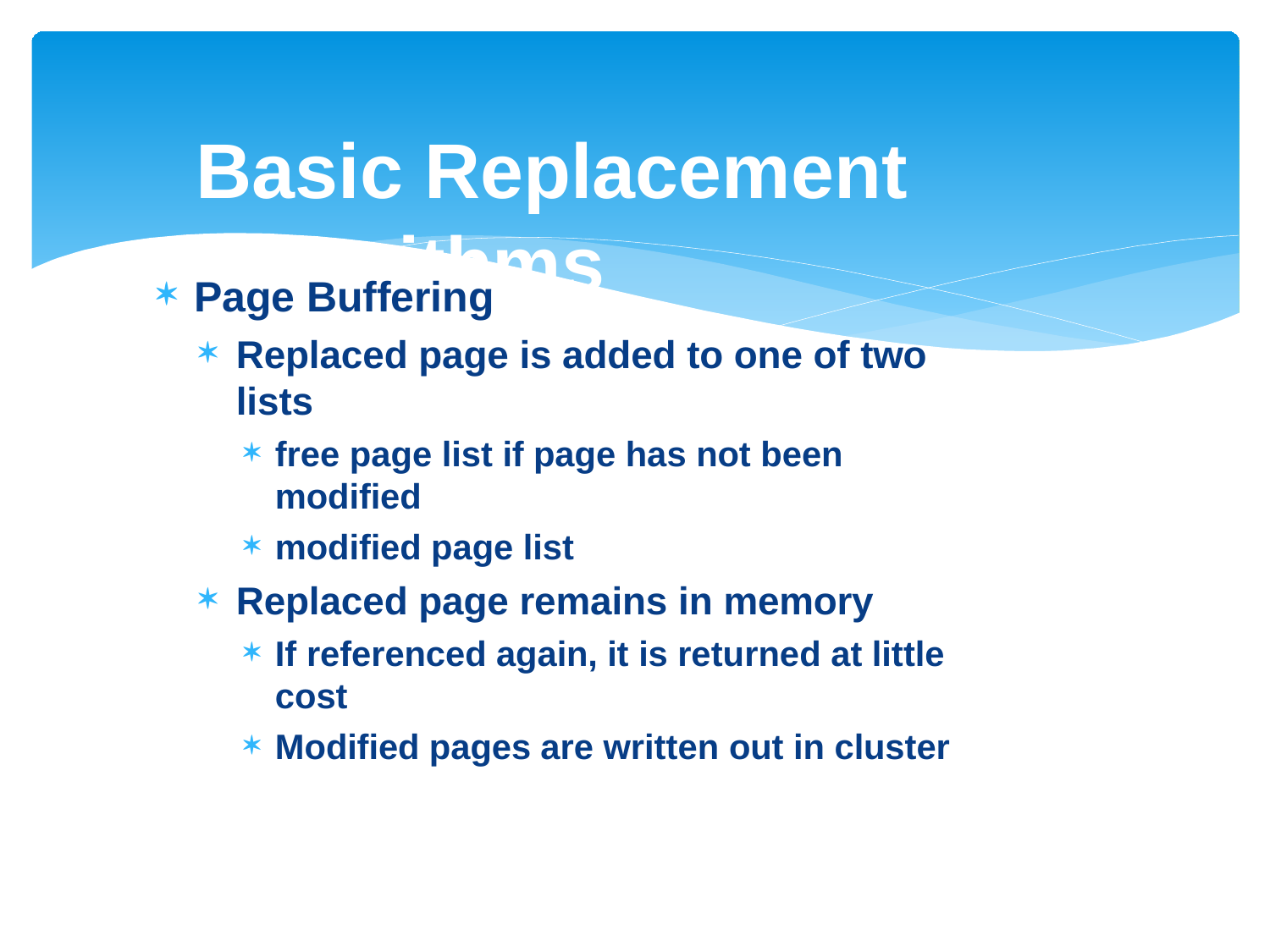

# Basic Replacement Algorithms
Page Buffering
Replaced page is added to one of two lists
free page list if page has not been modified
modified page list
Replaced page remains in memory
If referenced again, it is returned at little cost
Modified pages are written out in cluster